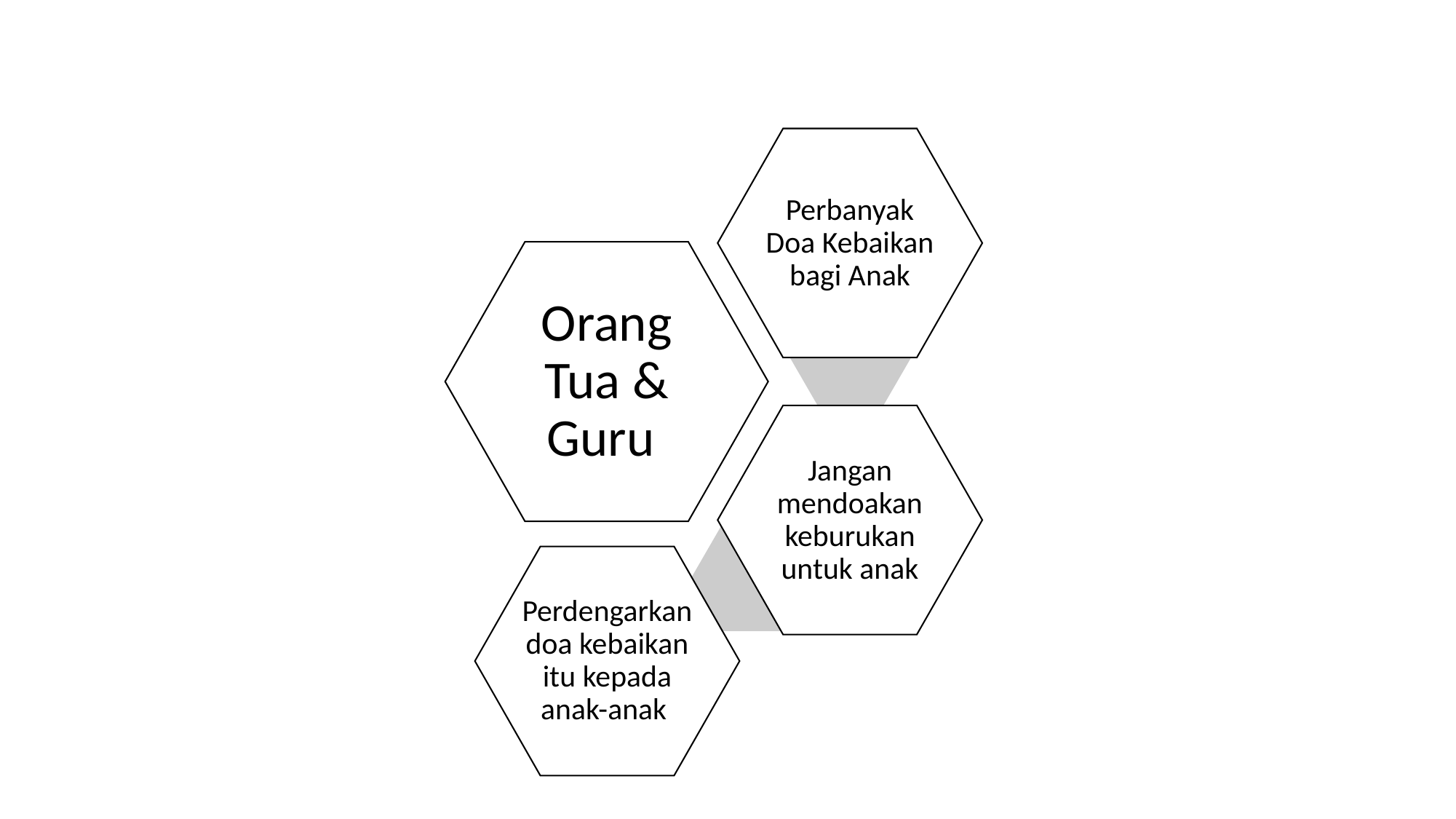

#
Orang Tua & Guru
Perbanyak Doa Kebaikan bagi Anak
Jangan mendoakan keburukan untuk anak
Perdengarkan doa kebaikan itu kepada anak-anak